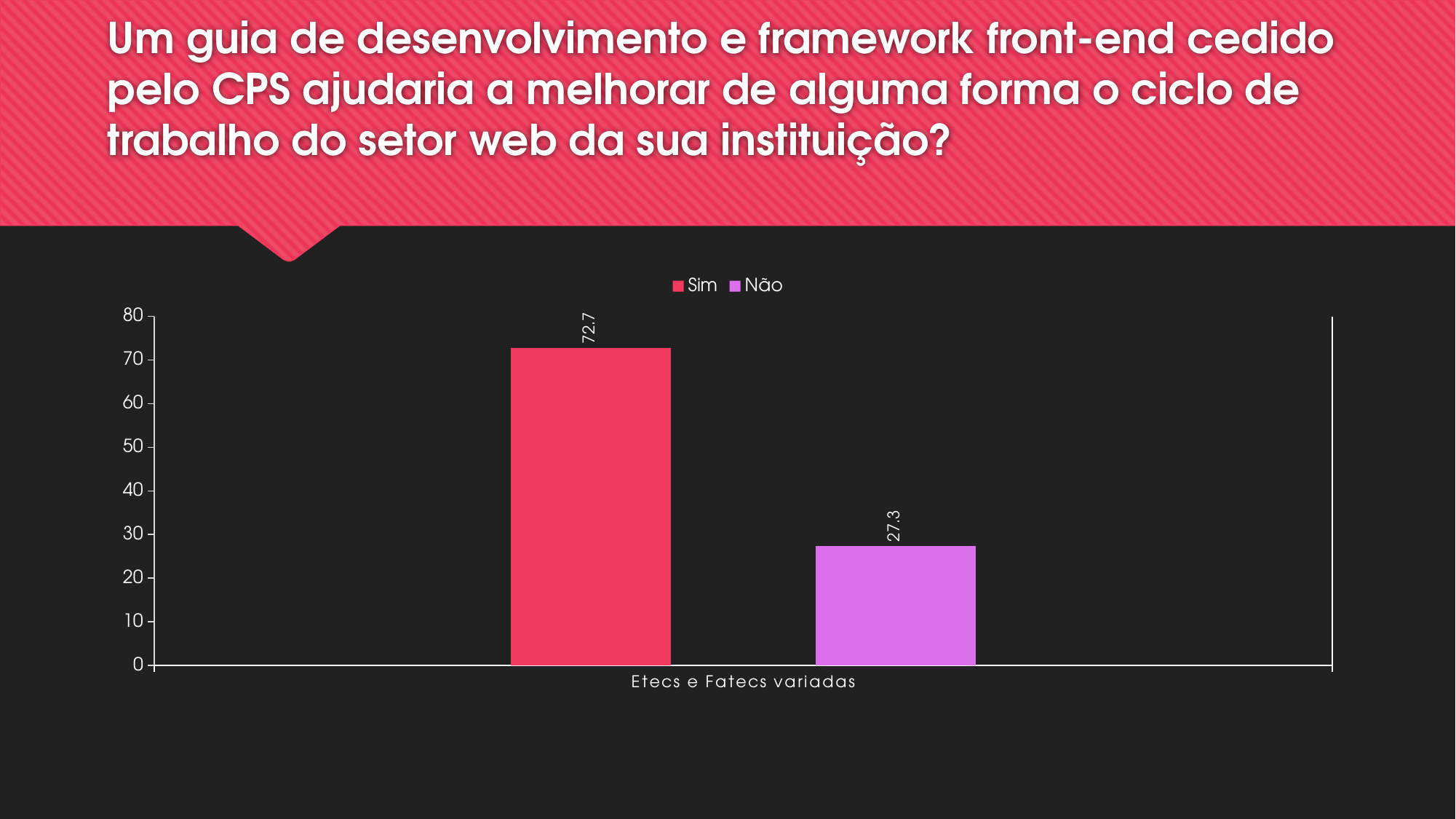

# Um guia de desenvolvimento e framework front-end cedido pelo CPS ajudaria a melhorar de alguma forma o ciclo de trabalho do setor web da sua instituição?

### Chart

| Category | Sim | Não |
|---|---|---|
| Etecs e Fatecs variadas | 72.7 | 27.3 |